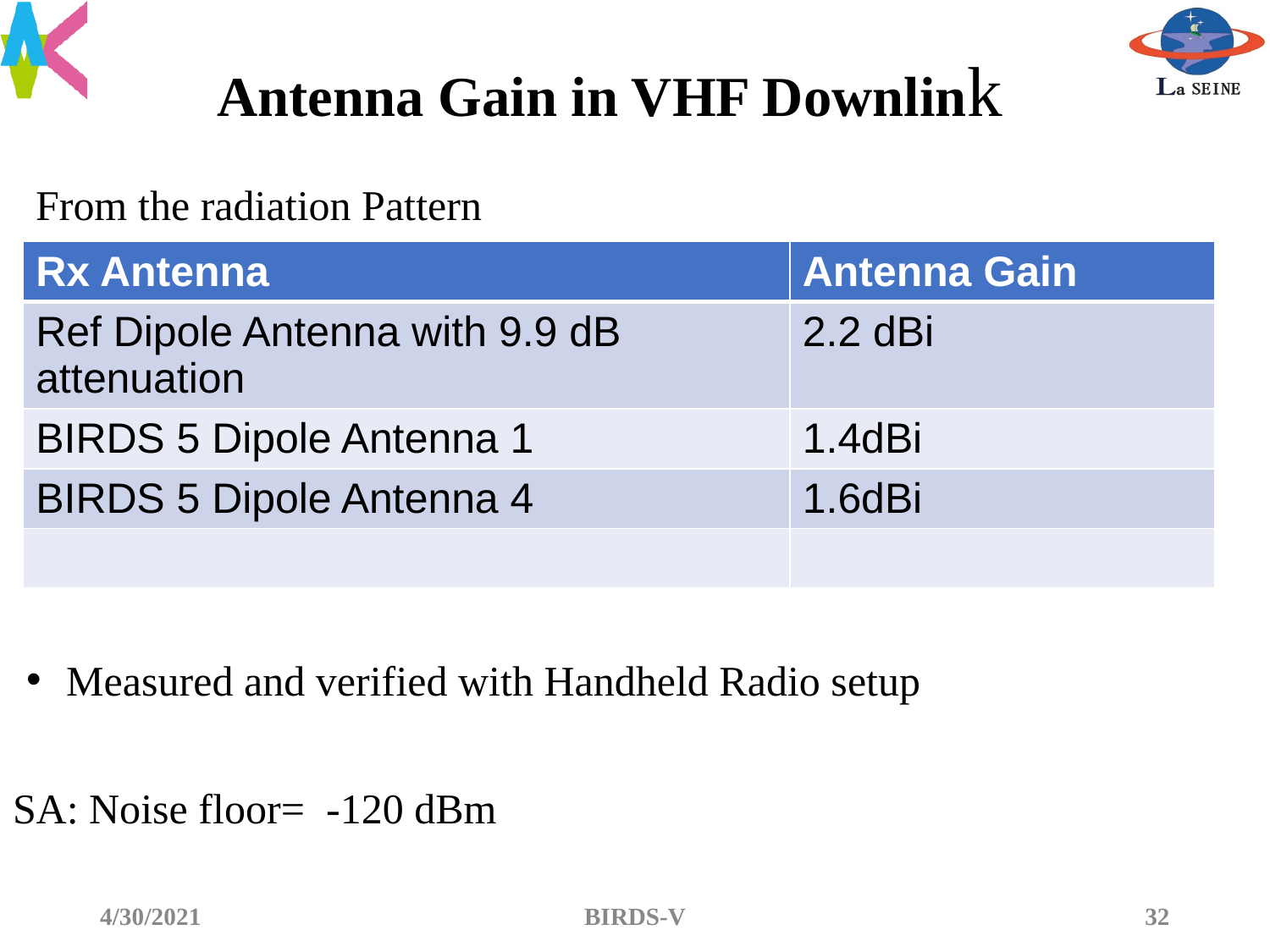

# Antenna Gain in VHF Downlink
From the radiation Pattern
| Rx Antenna | Antenna Gain |
| --- | --- |
| Ref Dipole Antenna with 9.9 dB attenuation | 2.2 dBi |
| BIRDS 5 Dipole Antenna 1 | 1.4dBi |
| BIRDS 5 Dipole Antenna 4 | 1.6dBi |
|  |  |
Measured and verified with Handheld Radio setup
SA: Noise floor=  -120 dBm
4/30/2021
BIRDS-V
32